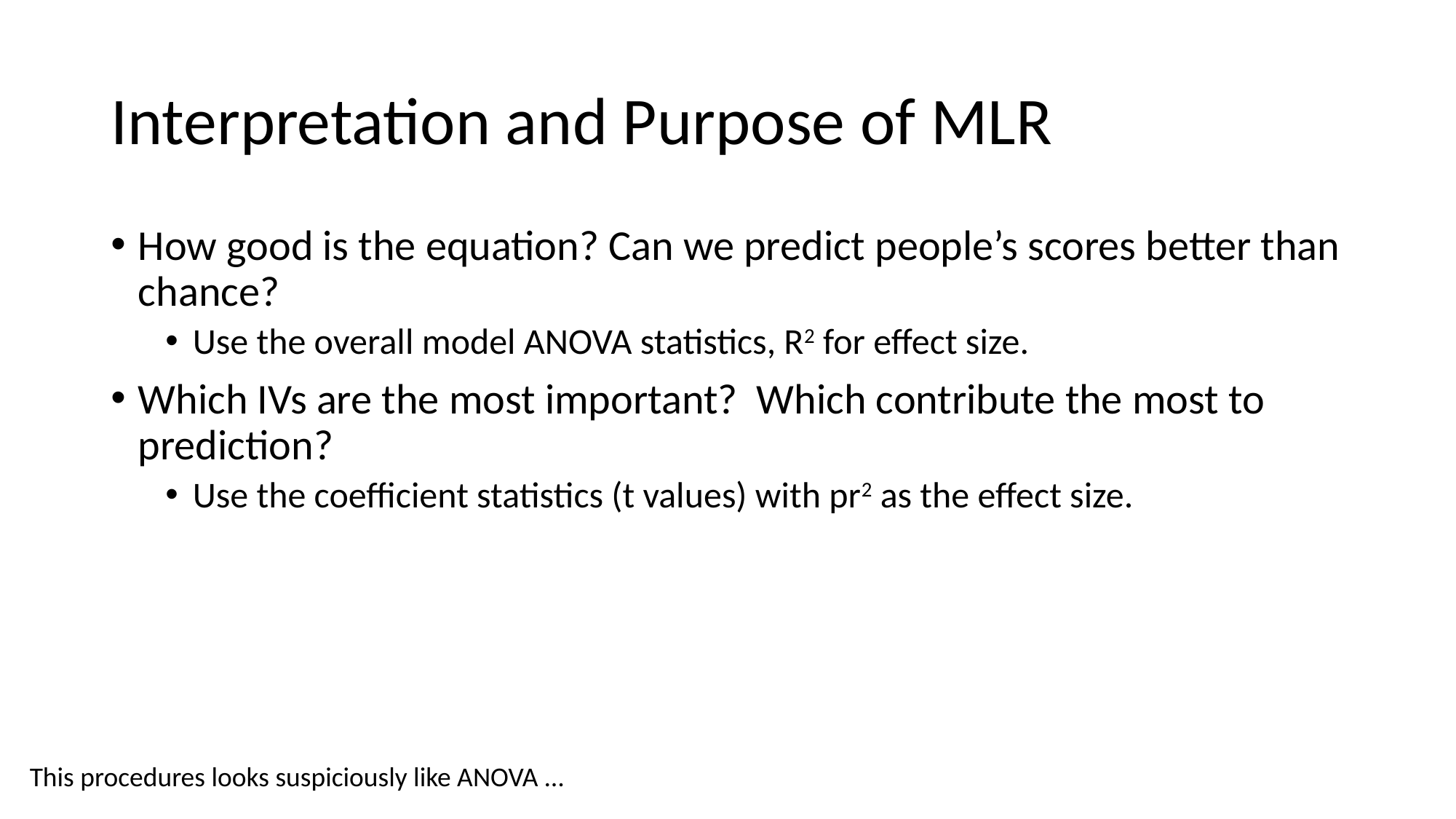

# Interpretation and Purpose of MLR
How good is the equation? Can we predict people’s scores better than chance?
Use the overall model ANOVA statistics, R2 for effect size.
Which IVs are the most important?  Which contribute the most to prediction?
Use the coefficient statistics (t values) with pr2 as the effect size.

This procedures looks suspiciously like ANOVA …